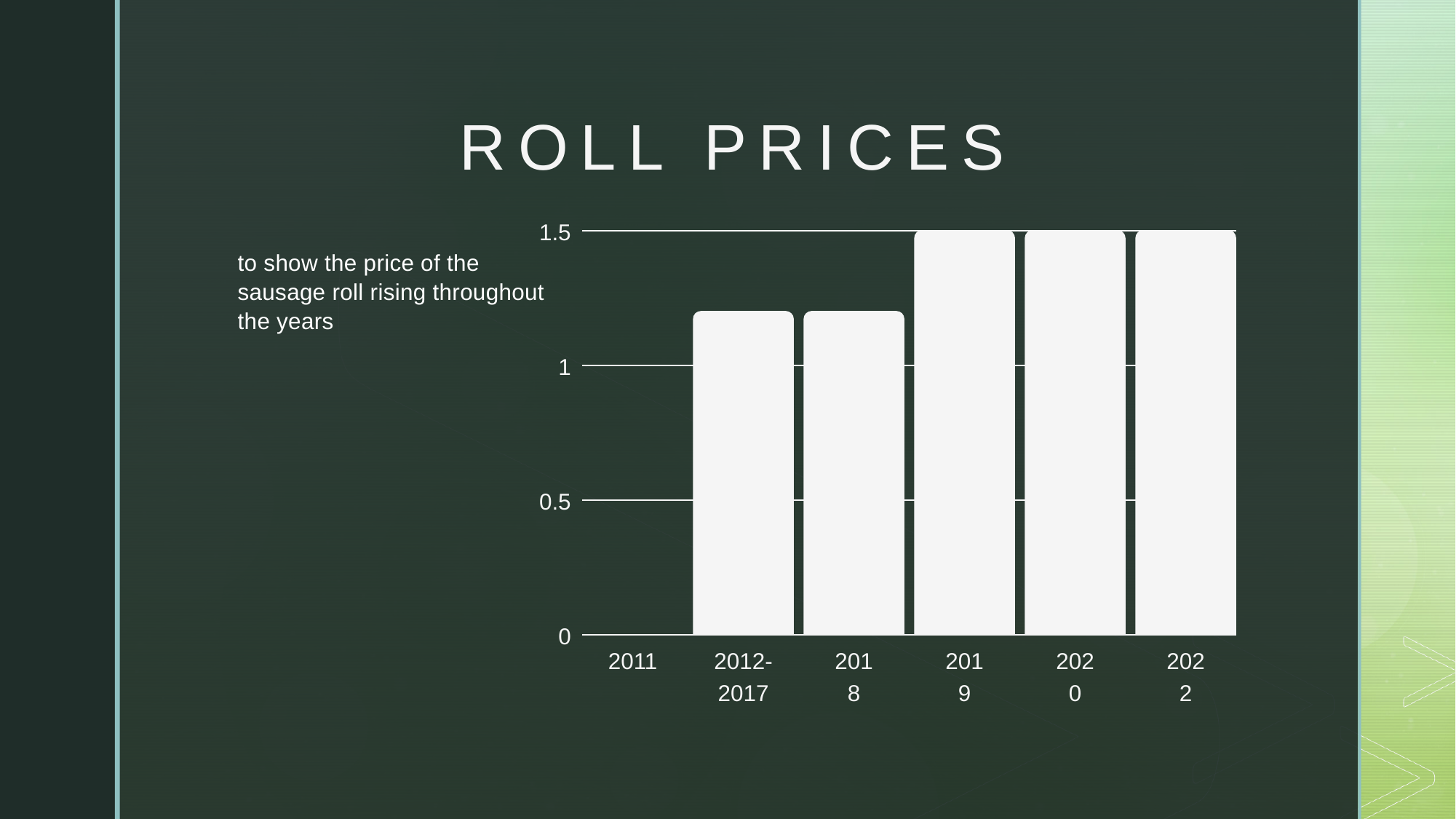

ROLL PRICES
1.5

1
0.5
0
2011
2012-2017
2018
2019
2020
2022
to show the price of the sausage roll rising throughout the years